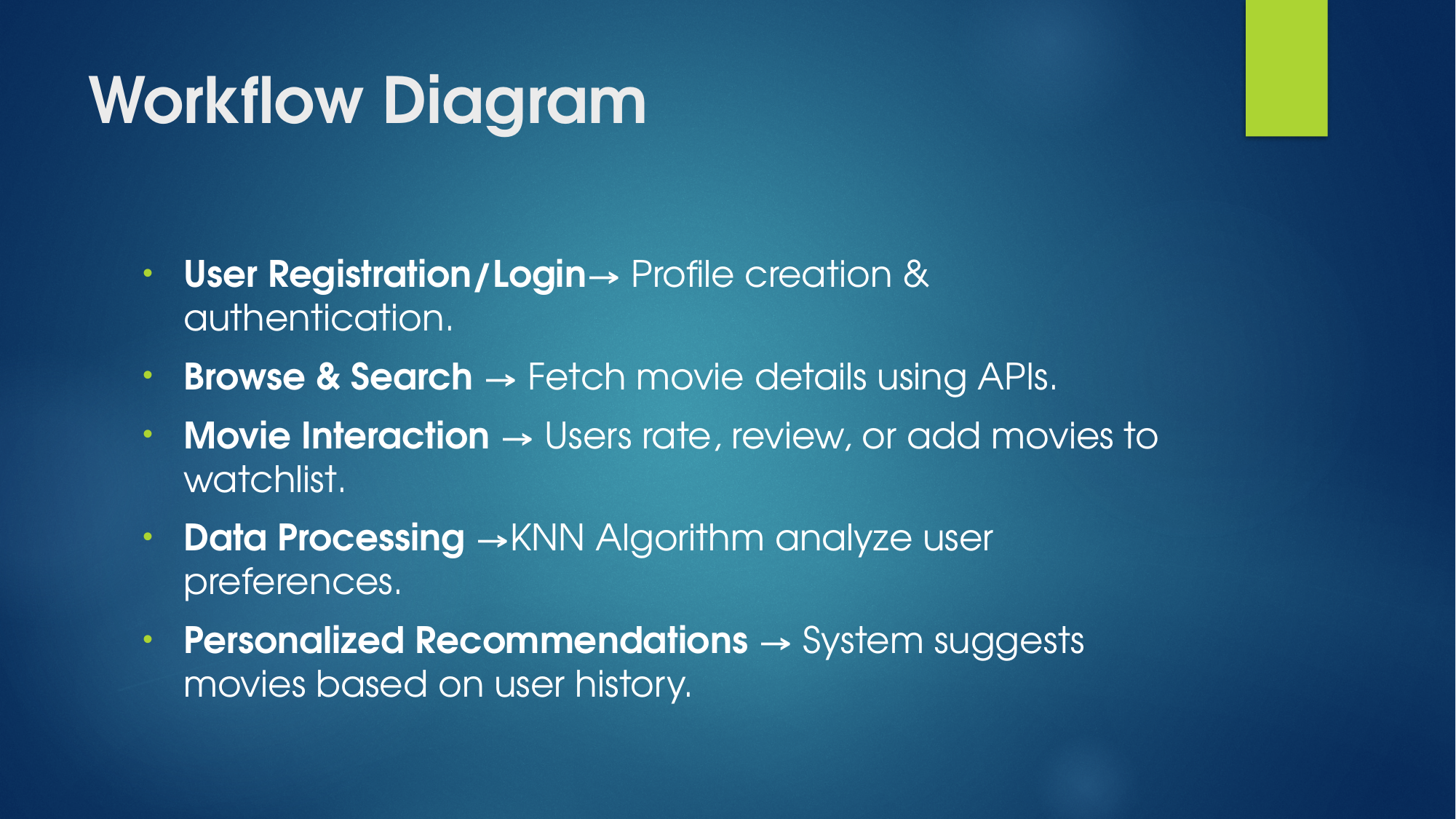

# Workflow Diagram
User Registration/Login→ Profile creation & authentication.
Browse & Search → Fetch movie details using APIs.
Movie Interaction → Users rate, review, or add movies to watchlist.
Data Processing →KNN Algorithm analyze user preferences.
Personalized Recommendations → System suggests movies based on user history.